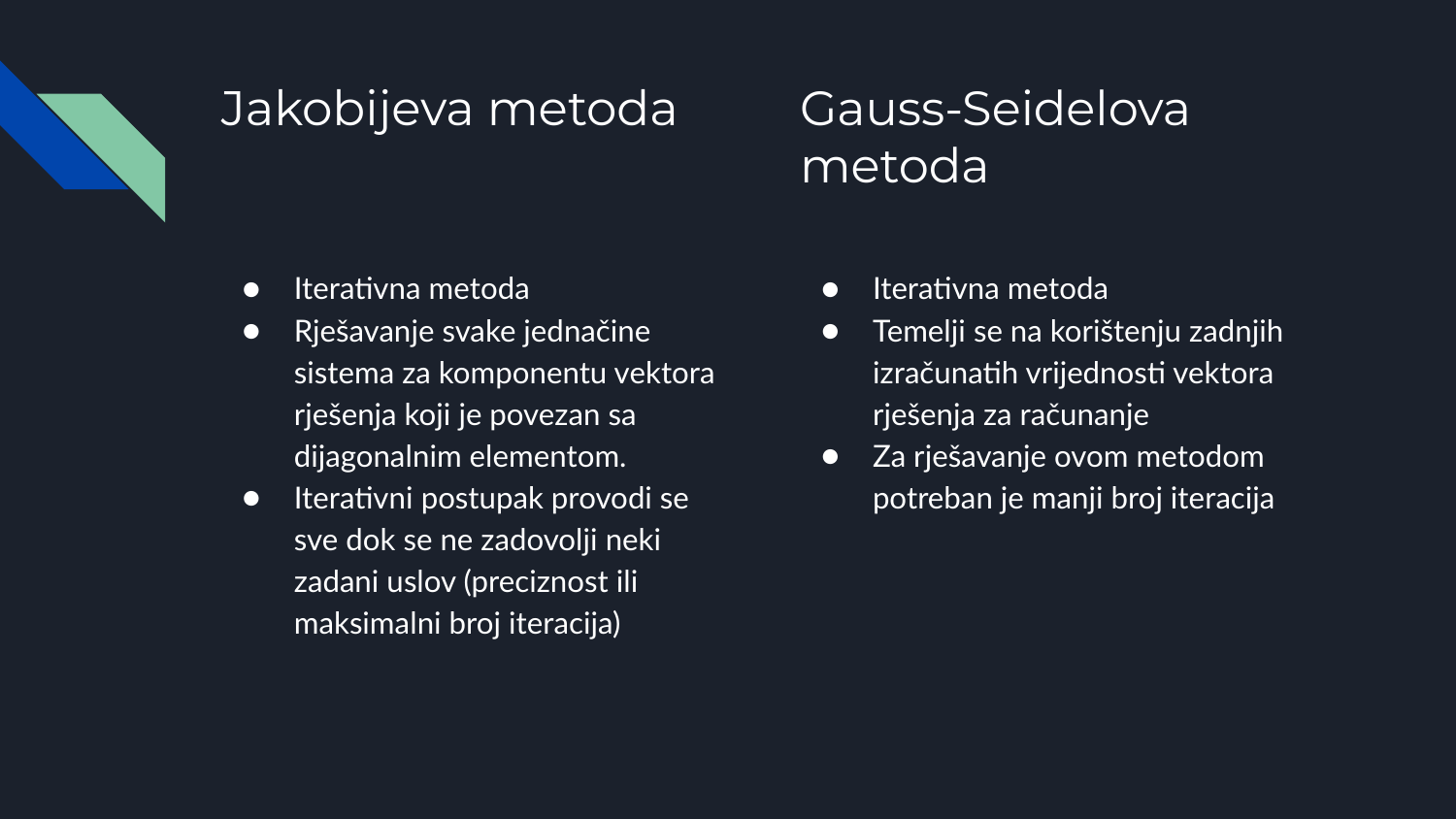

# Jakobijeva metoda
Gauss-Seidelova metoda
Iterativna metoda
Rješavanje svake jednačine sistema za komponentu vektora rješenja koji je povezan sa dijagonalnim elementom.
Iterativni postupak provodi se sve dok se ne zadovolji neki zadani uslov (preciznost ili maksimalni broj iteracija)
Iterativna metoda
Temelji se na korištenju zadnjih izračunatih vrijednosti vektora rješenja za računanje
Za rješavanje ovom metodom potreban je manji broj iteracija